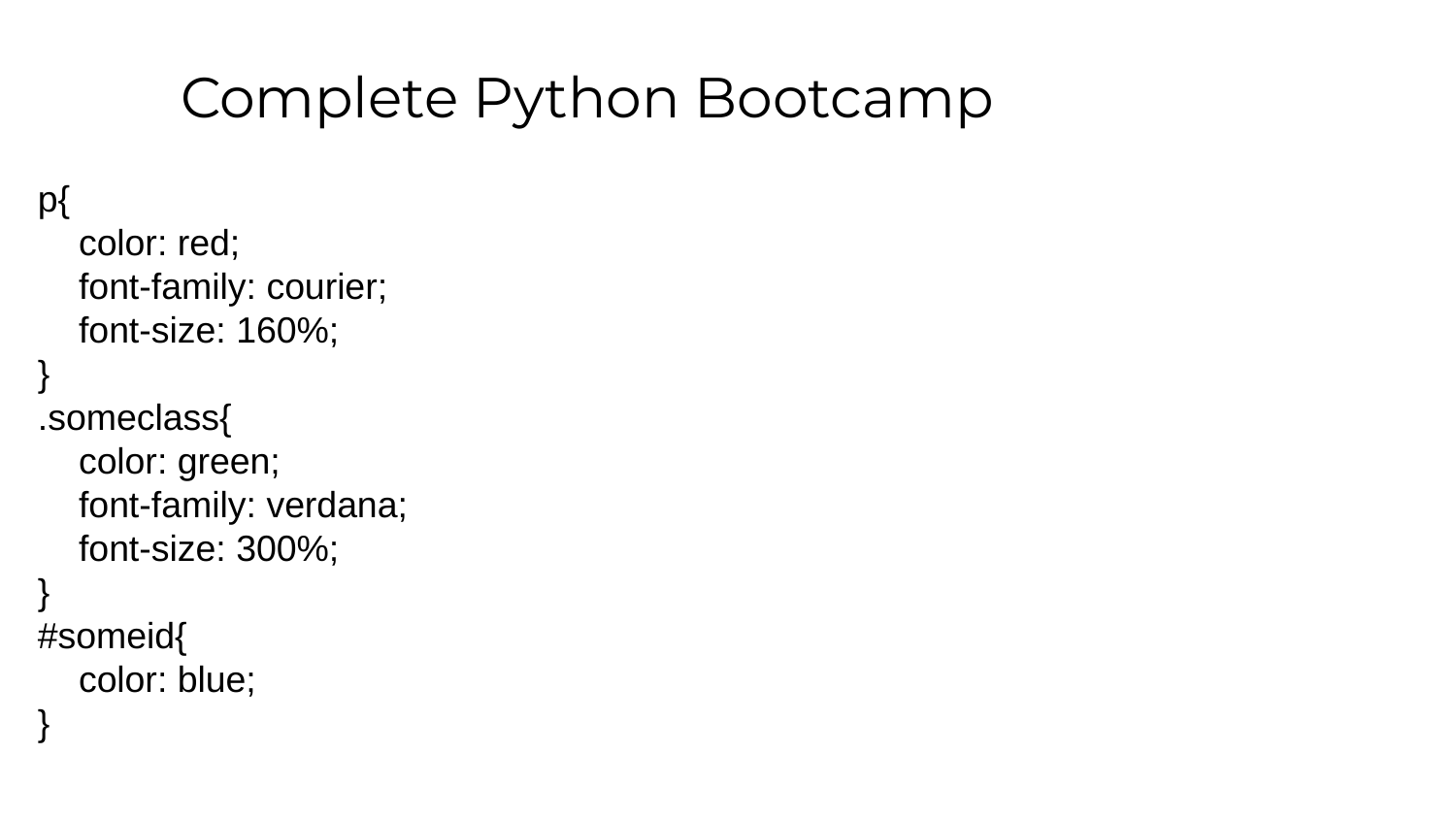

# Complete Python Bootcamp
p{
    color: red;
    font-family: courier;
    font-size: 160%;
}
.someclass{
    color: green;
    font-family: verdana;
    font-size: 300%;
}
#someid{
    color: blue;
}